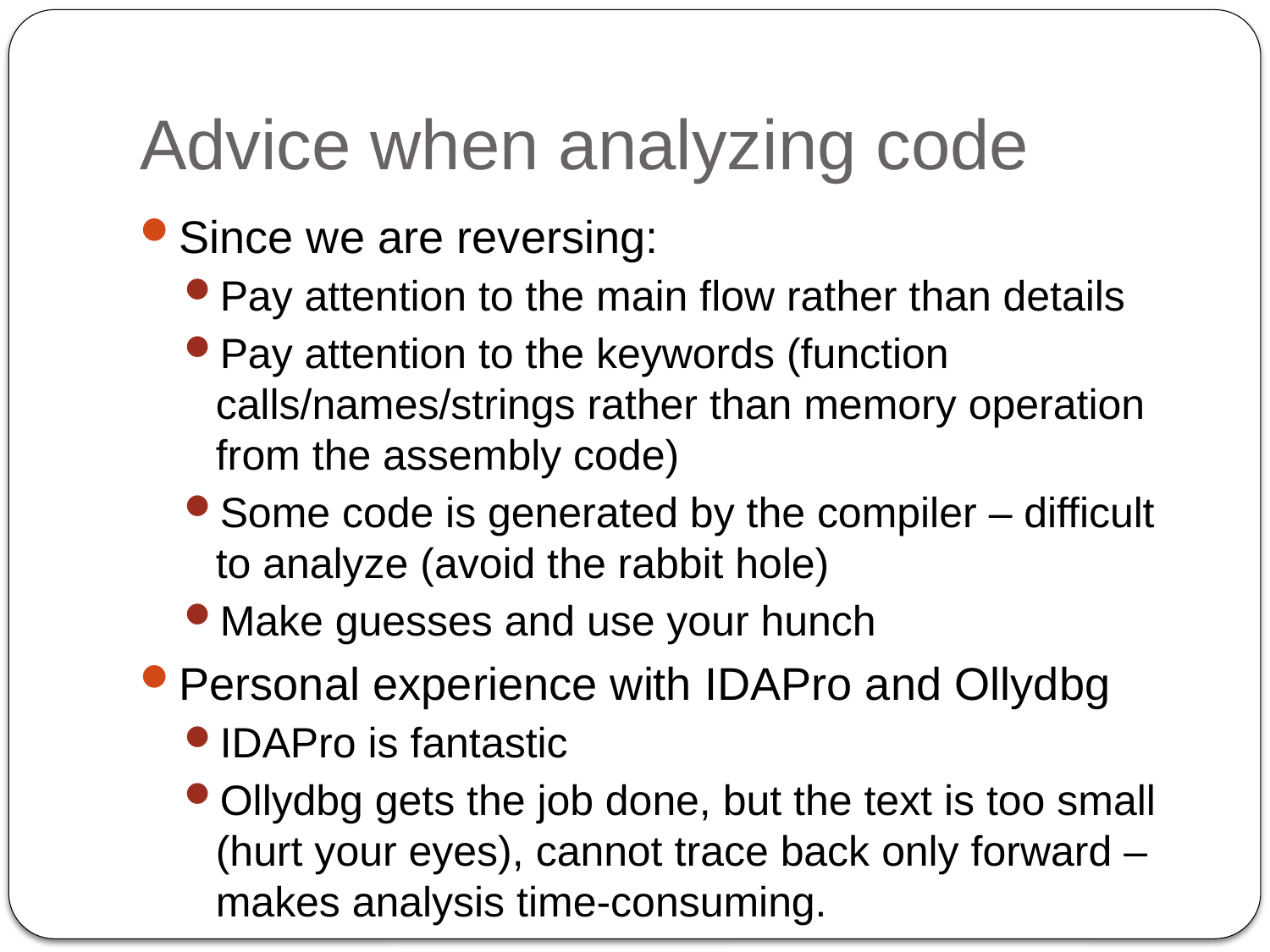

# Advice when analyzing code
Since we are reversing:
Pay attention to the main flow rather than details
Pay attention to the keywords (function calls/names/strings rather than memory operation from the assembly code)
Some code is generated by the compiler – difficult to analyze (avoid the rabbit hole)
Make guesses and use your hunch
Personal experience with IDAPro and Ollydbg
IDAPro is fantastic
Ollydbg gets the job done, but the text is too small (hurt your eyes), cannot trace back only forward – makes analysis time-consuming.